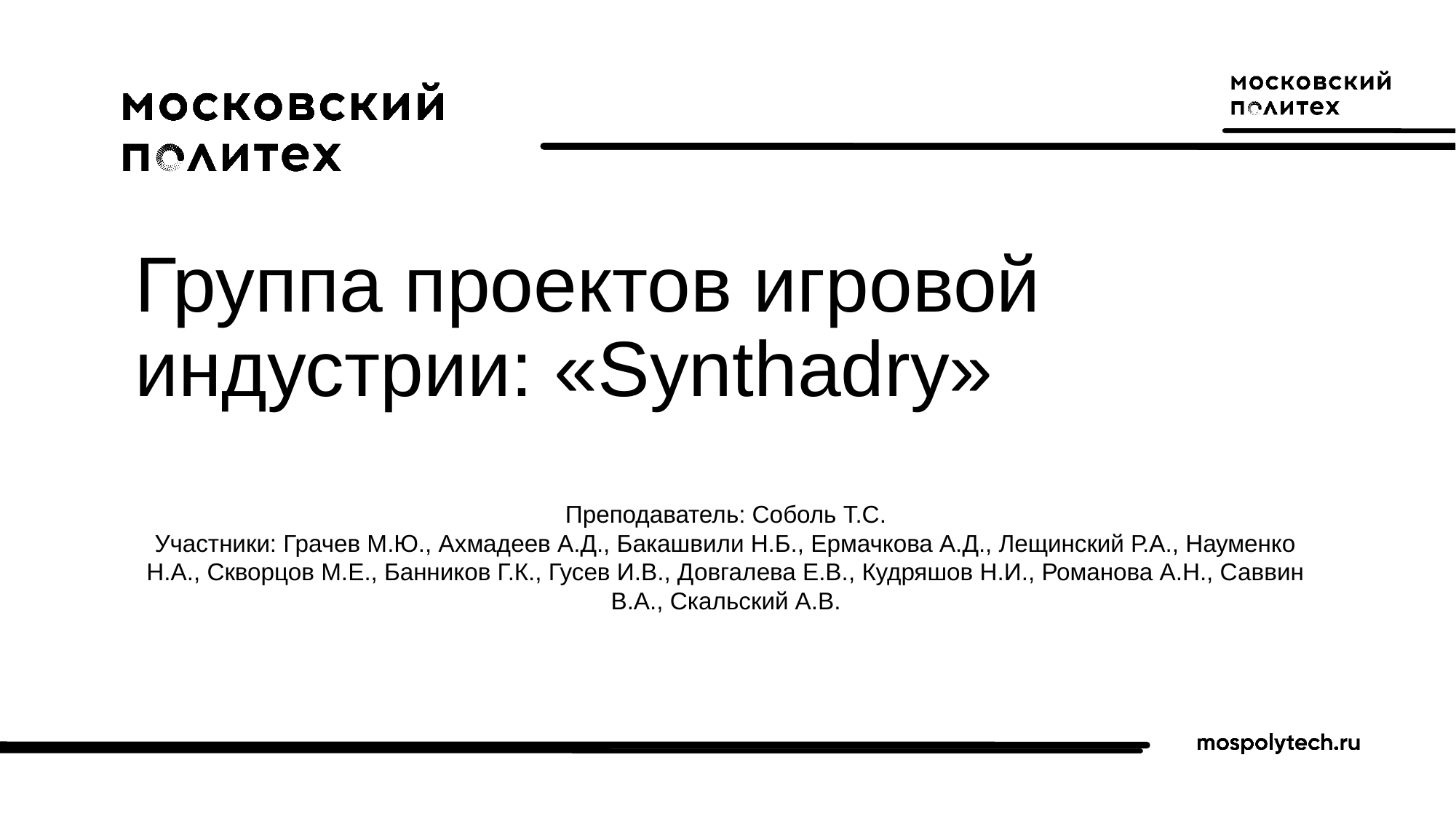

# Группа проектов игровой индустрии: «Synthadry»
Преподаватель: Соболь Т.С.
Участники: Грачев М.Ю., Ахмадеев А.Д., Бакашвили Н.Б., Ермачкова А.Д., Лещинский Р.А., Науменко Н.А., Скворцов М.Е., Банников Г.К., Гусев И.В., Довгалева Е.В., Кудряшов Н.И., Романова А.Н., Саввин В.А., Скальский А.В.